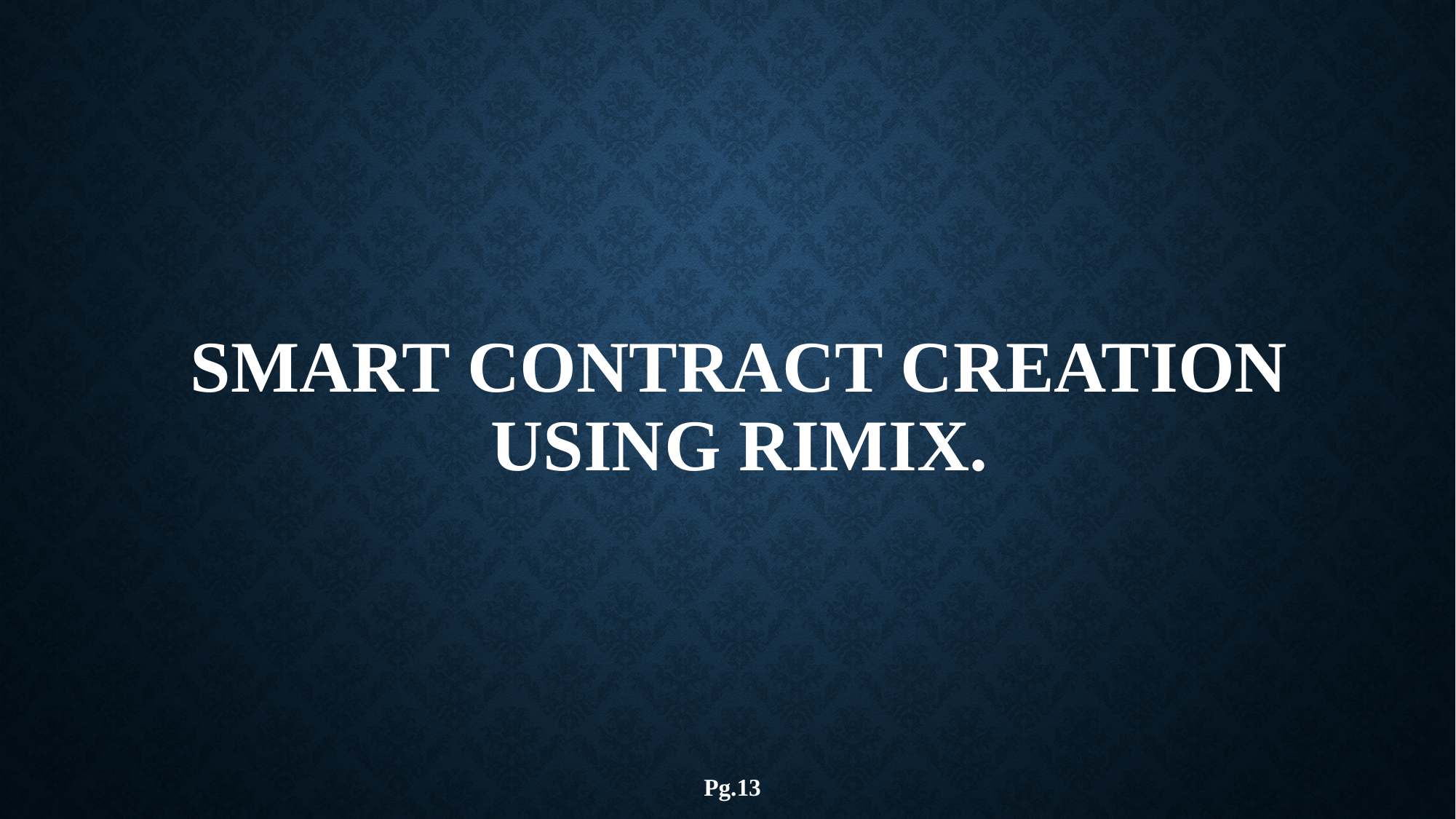

# smart contract creation using Rimix.
Pg.13